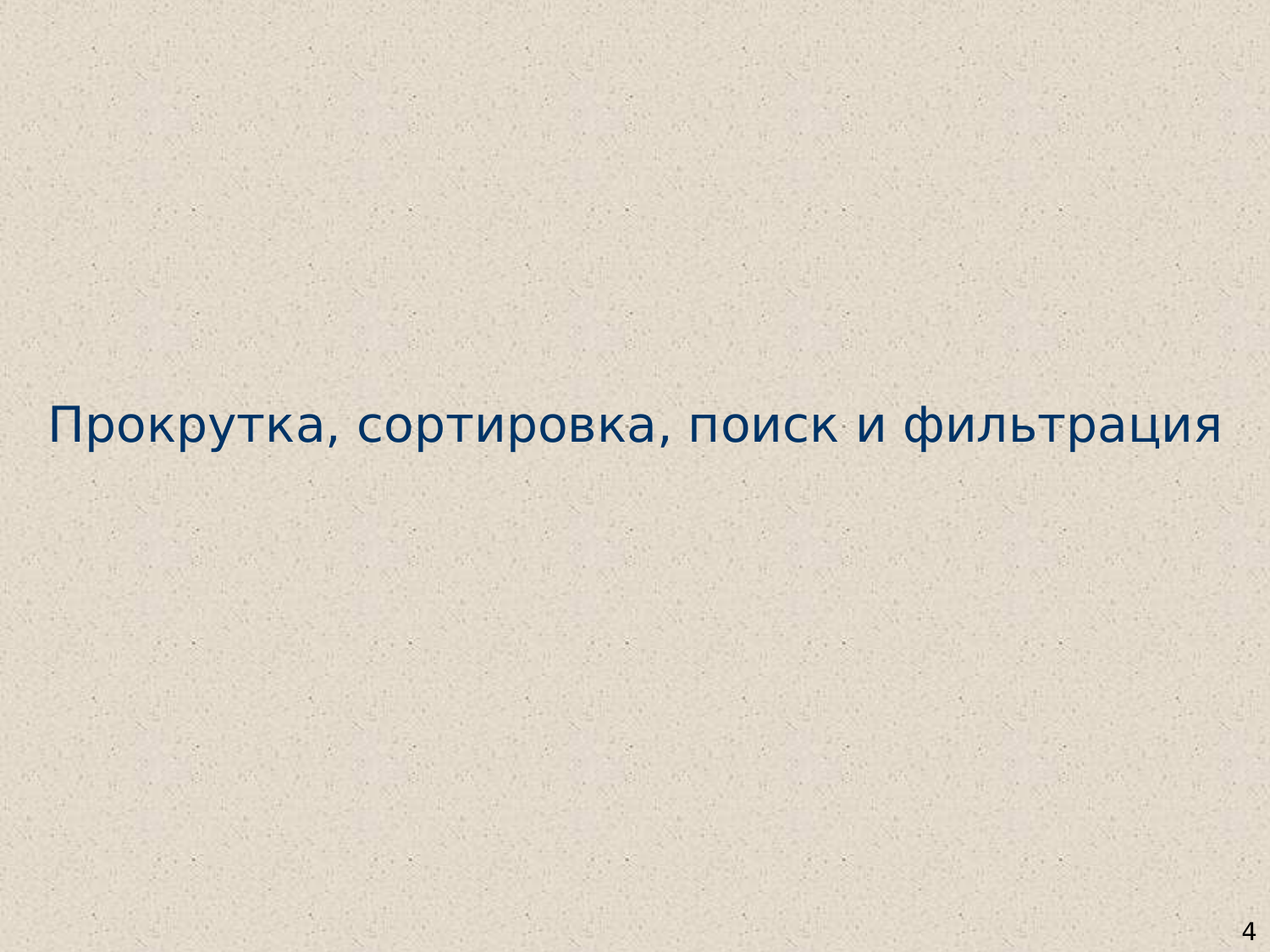

# Прокрутка, сортировка, поиск и фильтрация
4